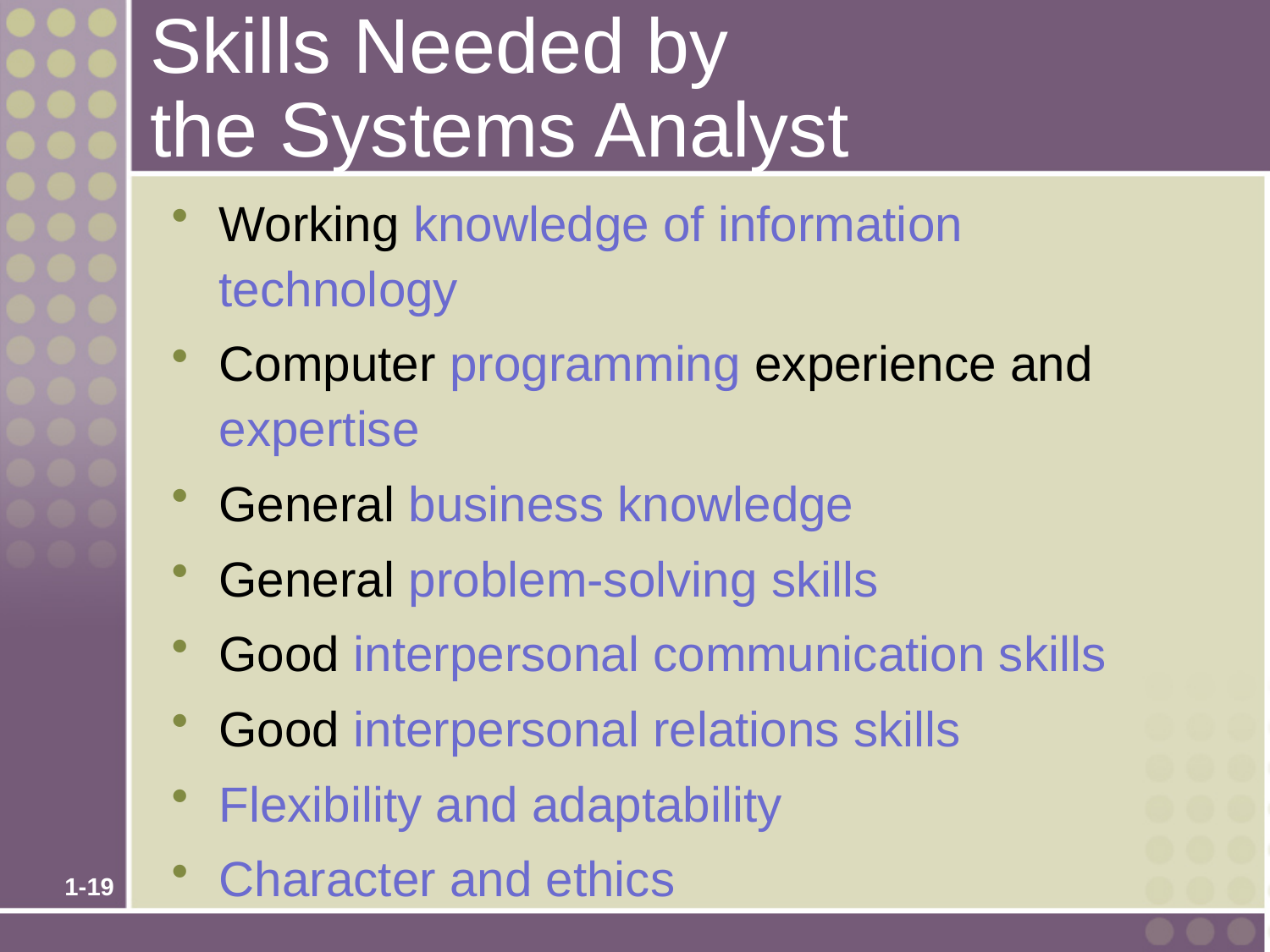

# Skills Needed by the Systems Analyst
Working knowledge of information technology
Computer programming experience and expertise
General business knowledge
General problem-solving skills
Good interpersonal communication skills
Good interpersonal relations skills
Flexibility and adaptability
Character and ethics
1-19